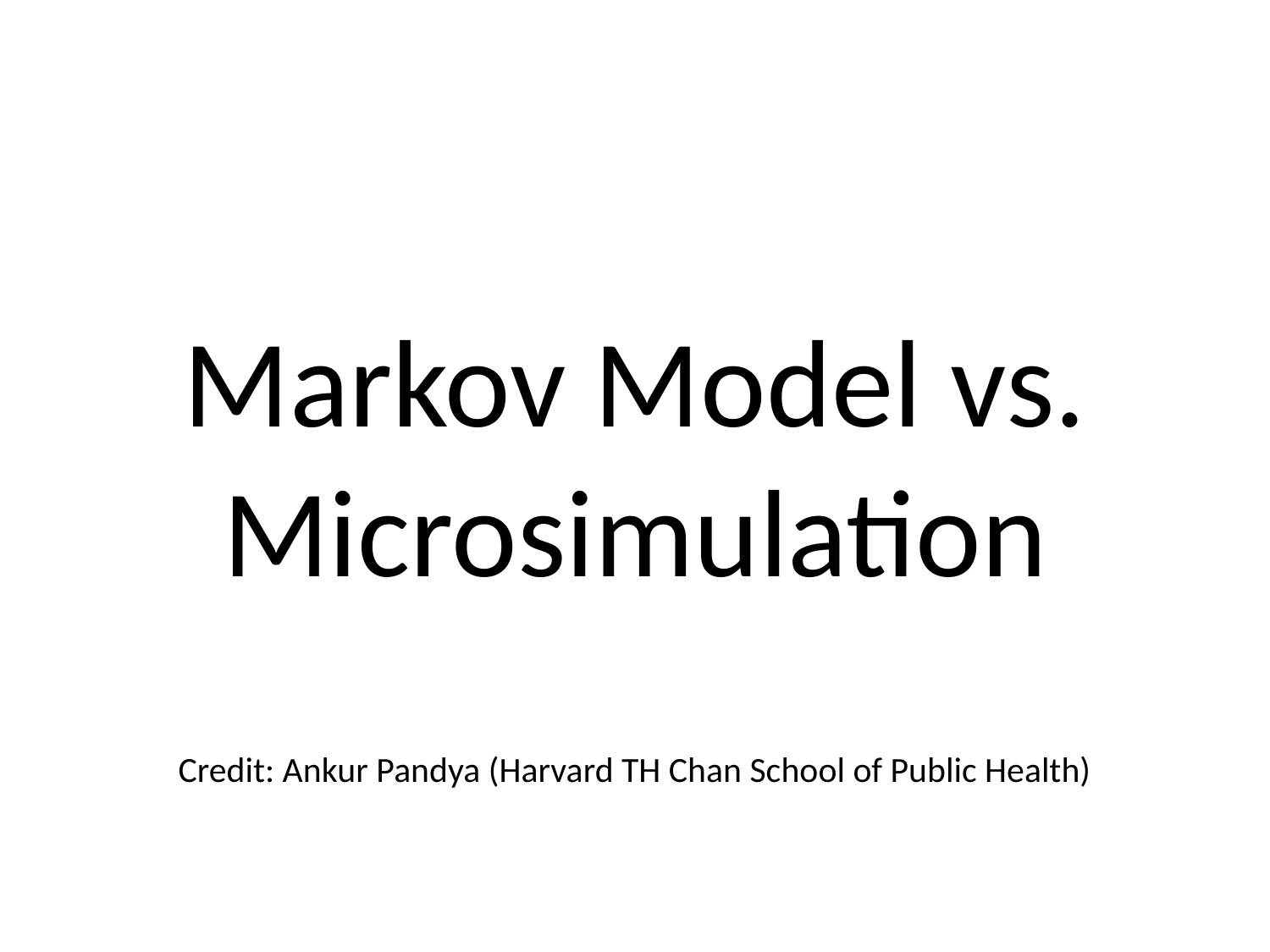

# Markov Model vs. Microsimulation
Credit: Ankur Pandya (Harvard TH Chan School of Public Health)